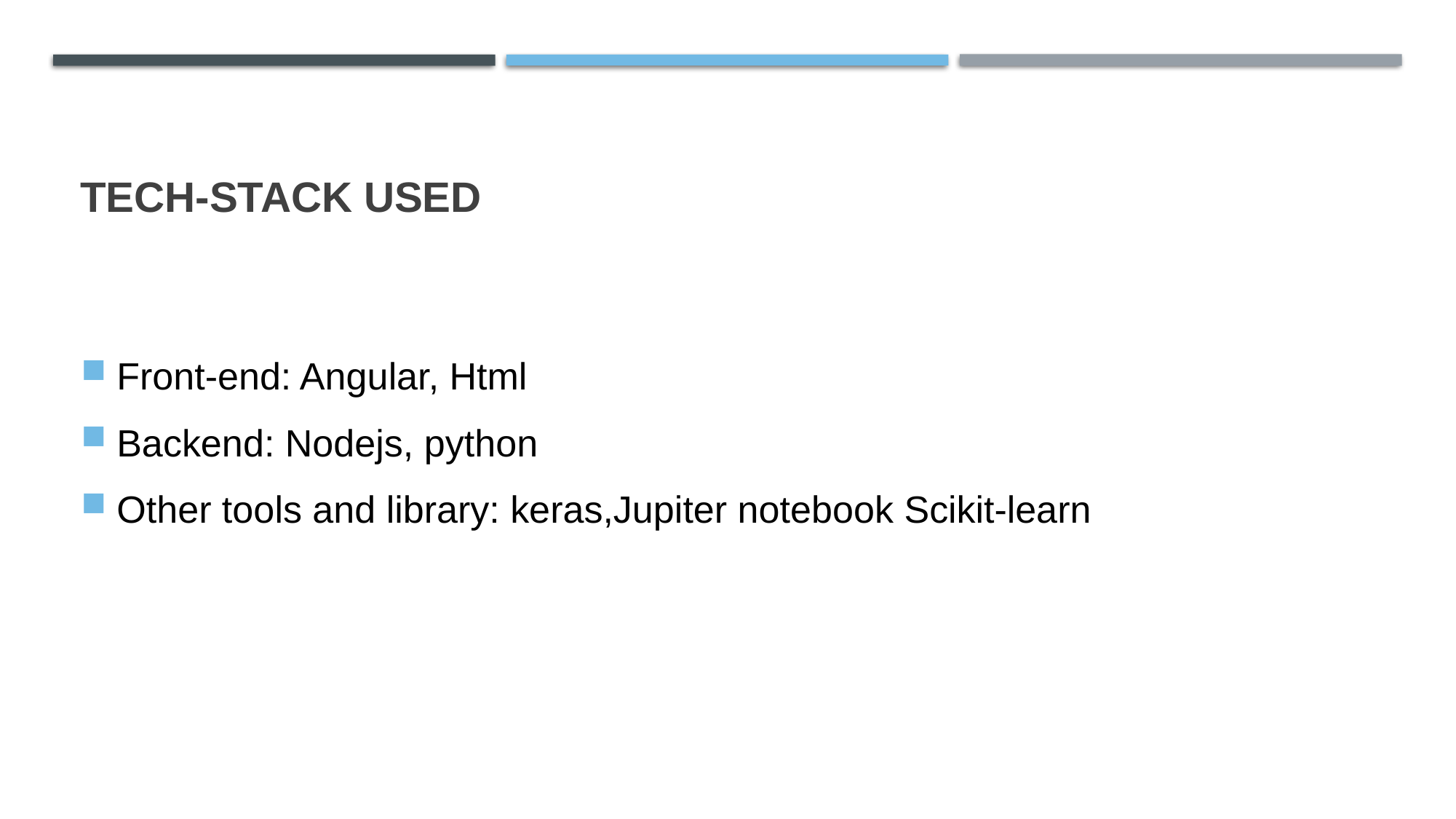

# Tech-Stack Used
Front-end: Angular, Html
Backend: Nodejs, python
Other tools and library: keras,Jupiter notebook Scikit-learn